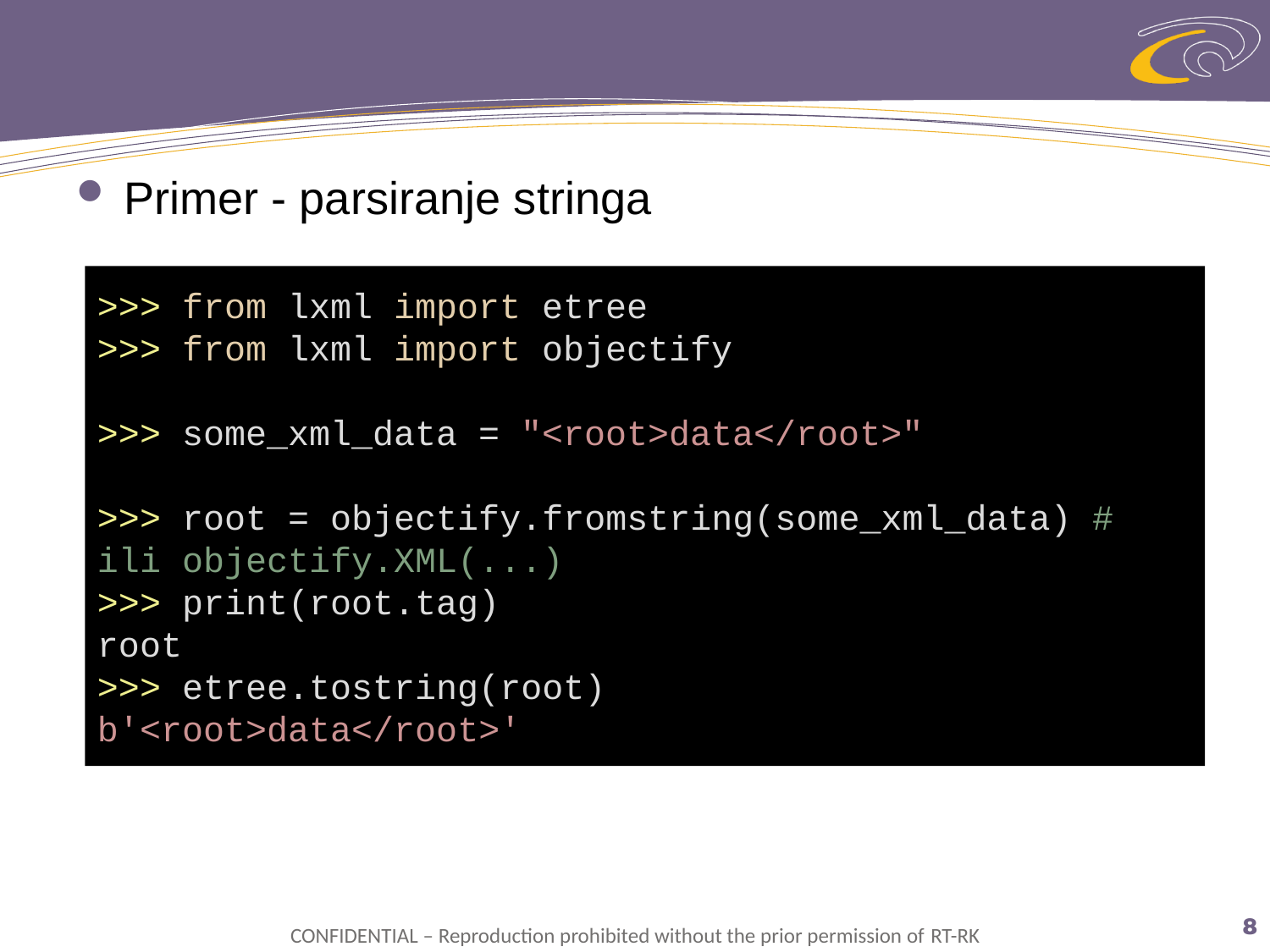

Primer - parsiranje stringa

>>> from lxml import etree
>>> from lxml import objectify

>>> some_xml_data = "<root>data</root>"

>>> root = objectify.fromstring(some_xml_data) # ili objectify.XML(...)
>>> print(root.tag)
root
>>> etree.tostring(root)
b'<root>data</root>'